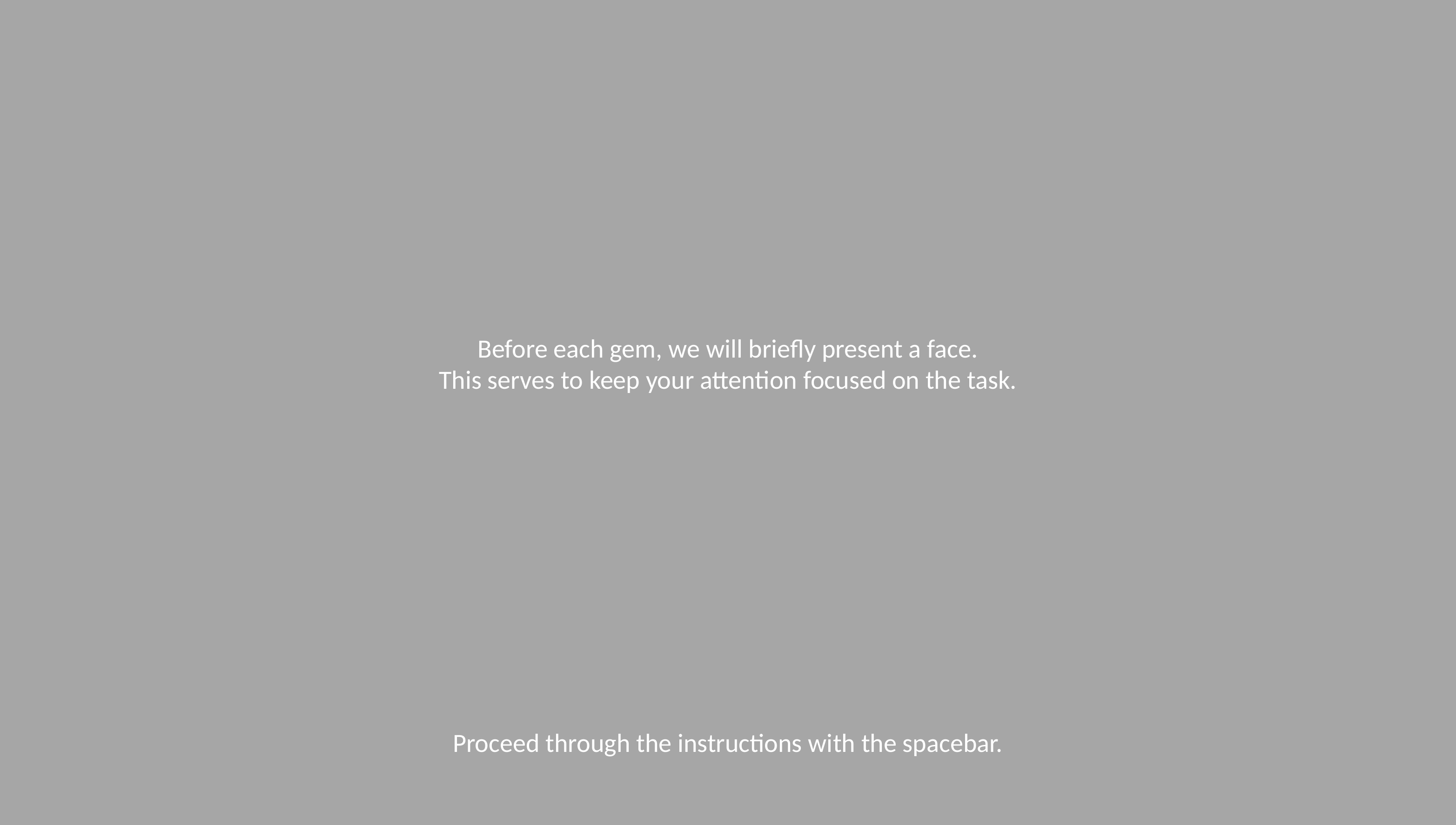

# Before each gem, we will briefly present a face. This serves to keep your attention focused on the task.
Proceed through the instructions with the spacebar.